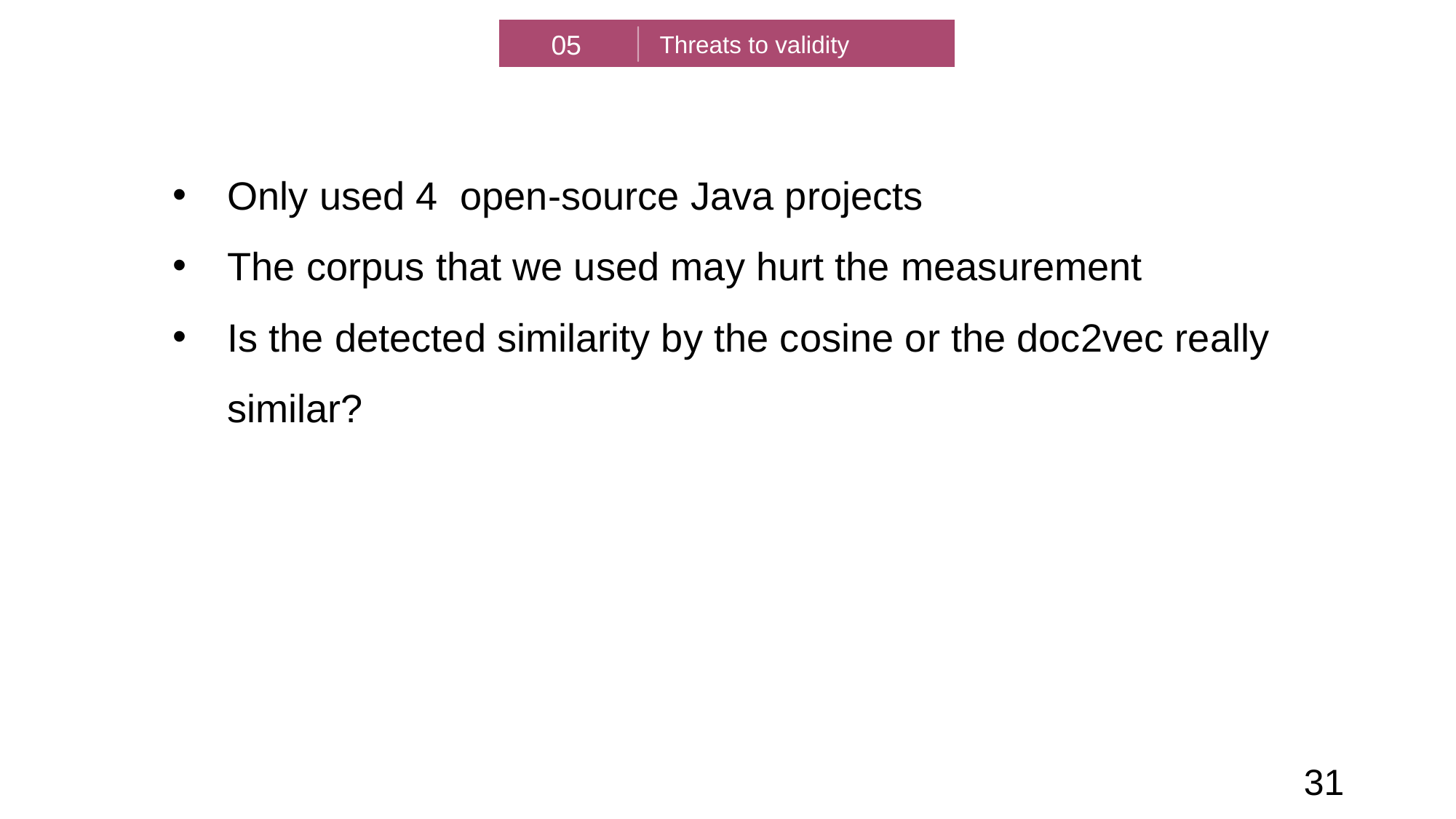

05
Threats to validity
Only used 4  open-source Java projects
The corpus that we used may hurt the measurement
Is the detected similarity by the cosine or the doc2vec really similar?
31